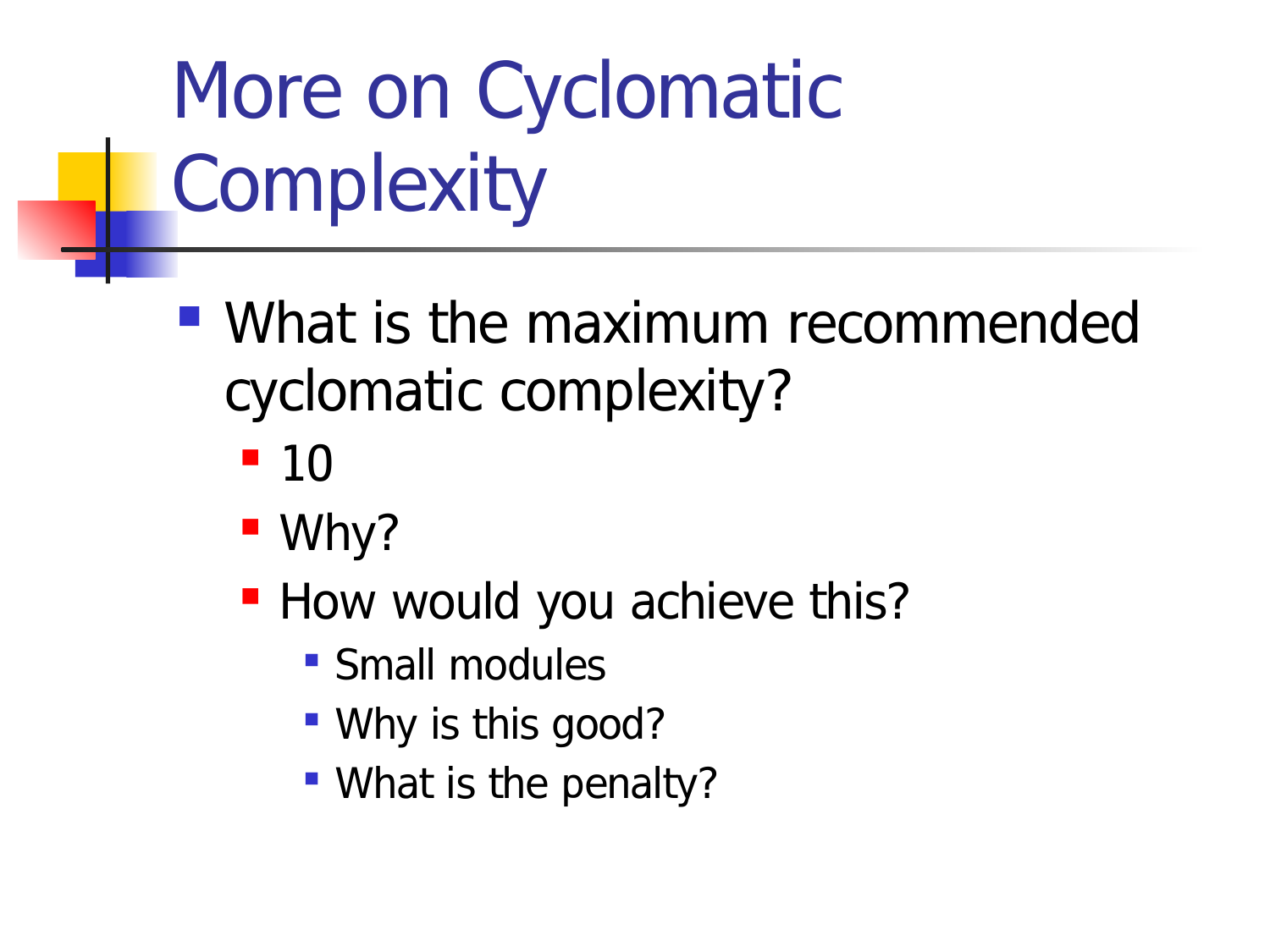

# More on Cyclomatic Complexity
What is the maximum recommended cyclomatic complexity?
10
Why?
How would you achieve this?
Small modules
Why is this good?
What is the penalty?